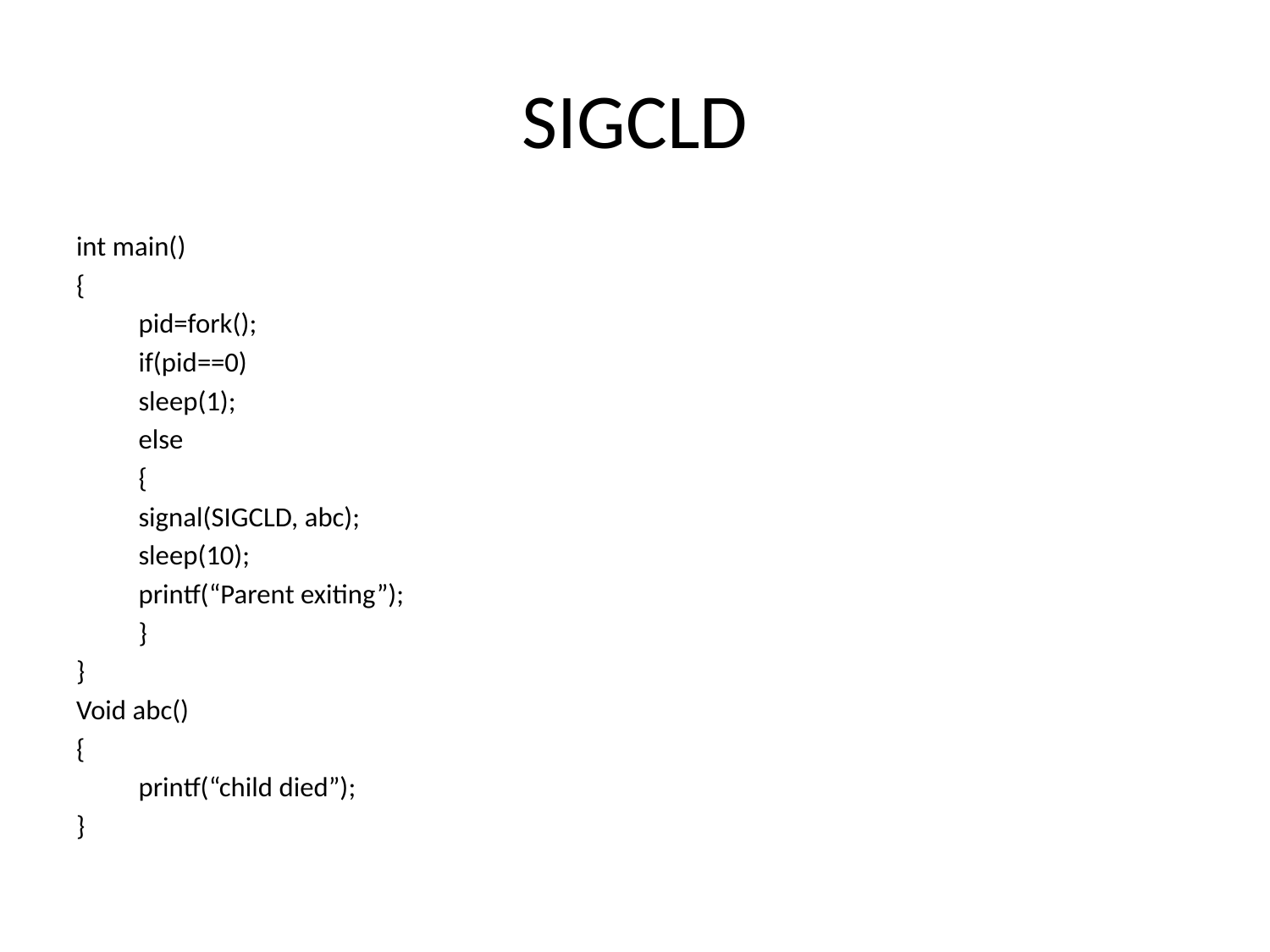

# SIGCLD
int main()
{
	pid=fork();
	if(pid==0)
		sleep(1);
	else
	{
		signal(SIGCLD, abc);
		sleep(10);
		printf(“Parent exiting”);
	}
}
Void abc()
{
	printf(“child died”);
}